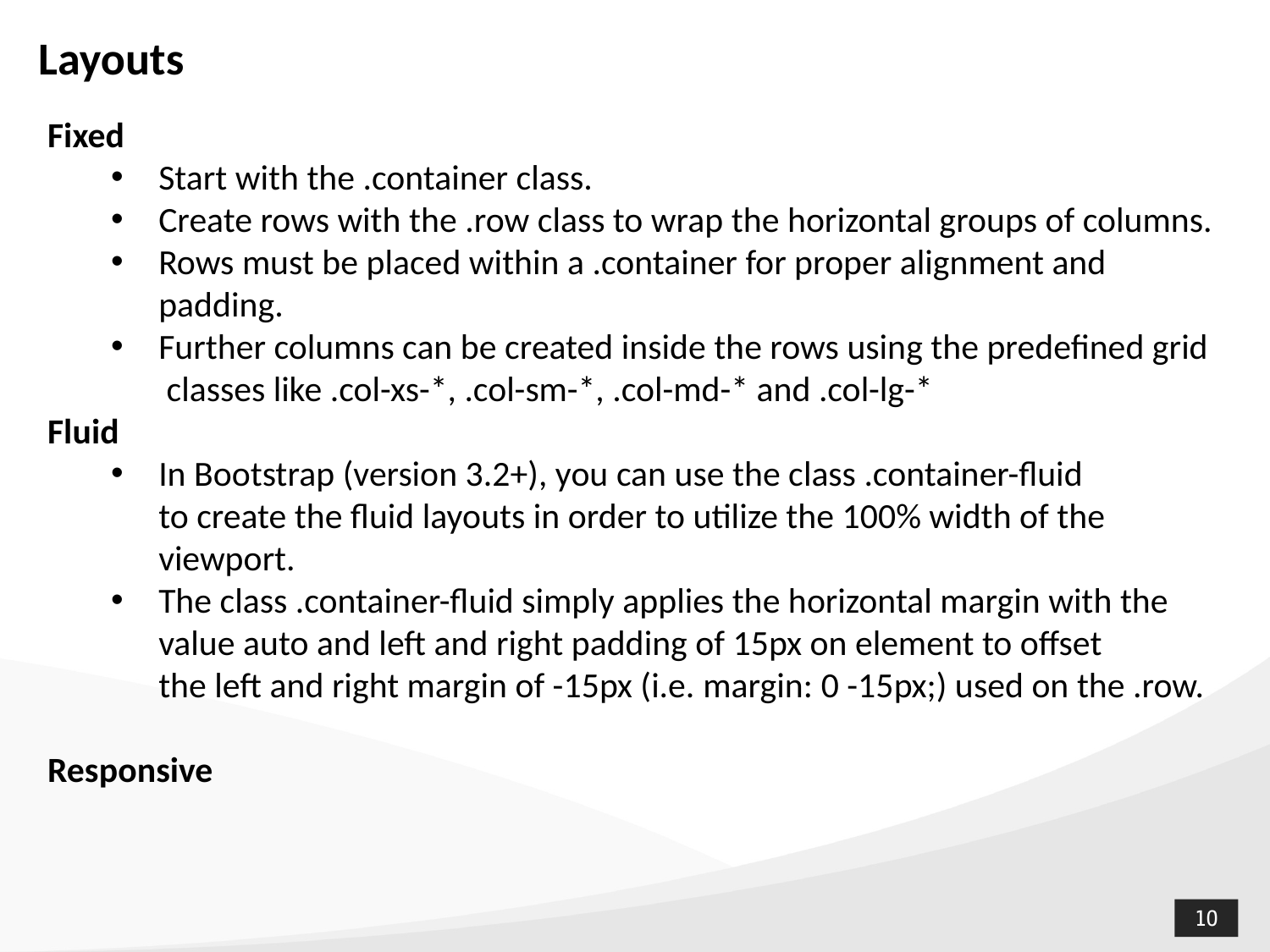

# Layouts
Fixed
Start with the .container class.
Create rows with the .row class to wrap the horizontal groups of columns.
Rows must be placed within a .container for proper alignment and padding.
Further columns can be created inside the rows using the predefined grid
 classes like .col-xs-*, .col-sm-*, .col-md-* and .col-lg-*
Fluid
In Bootstrap (version 3.2+), you can use the class .container-fluid
to create the fluid layouts in order to utilize the 100% width of the viewport.
The class .container-fluid simply applies the horizontal margin with the
value auto and left and right padding of 15px on element to offset
the left and right margin of -15px (i.e. margin: 0 -15px;) used on the .row.

Responsive